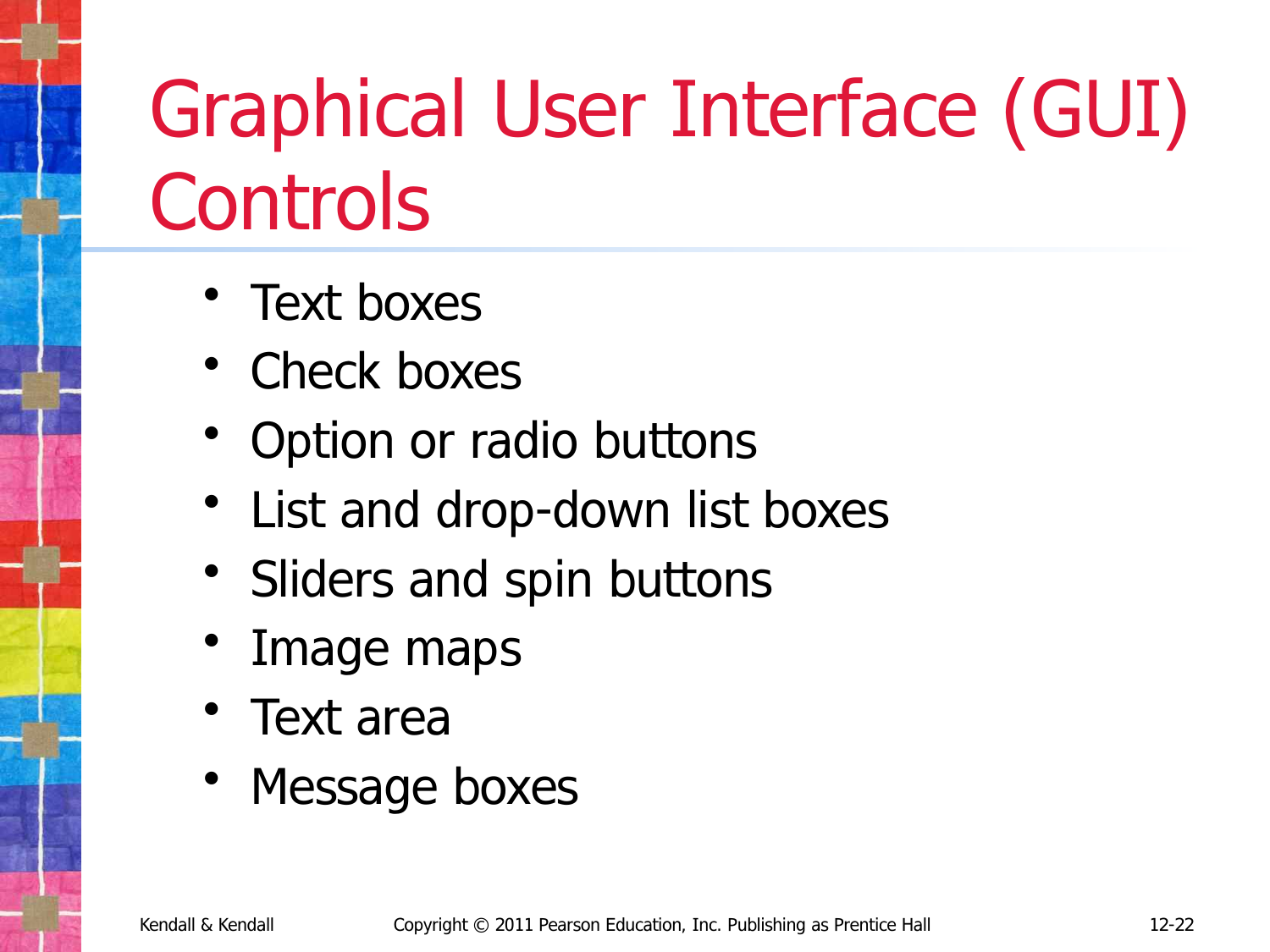

# Graphical User Interface (GUI) Controls
Text boxes
Check boxes
Option or radio buttons
List and drop-down list boxes
Sliders and spin buttons
Image maps
Text area
Message boxes
Kendall & Kendall	Copyright © 2011 Pearson Education, Inc. Publishing as Prentice Hall
12-22